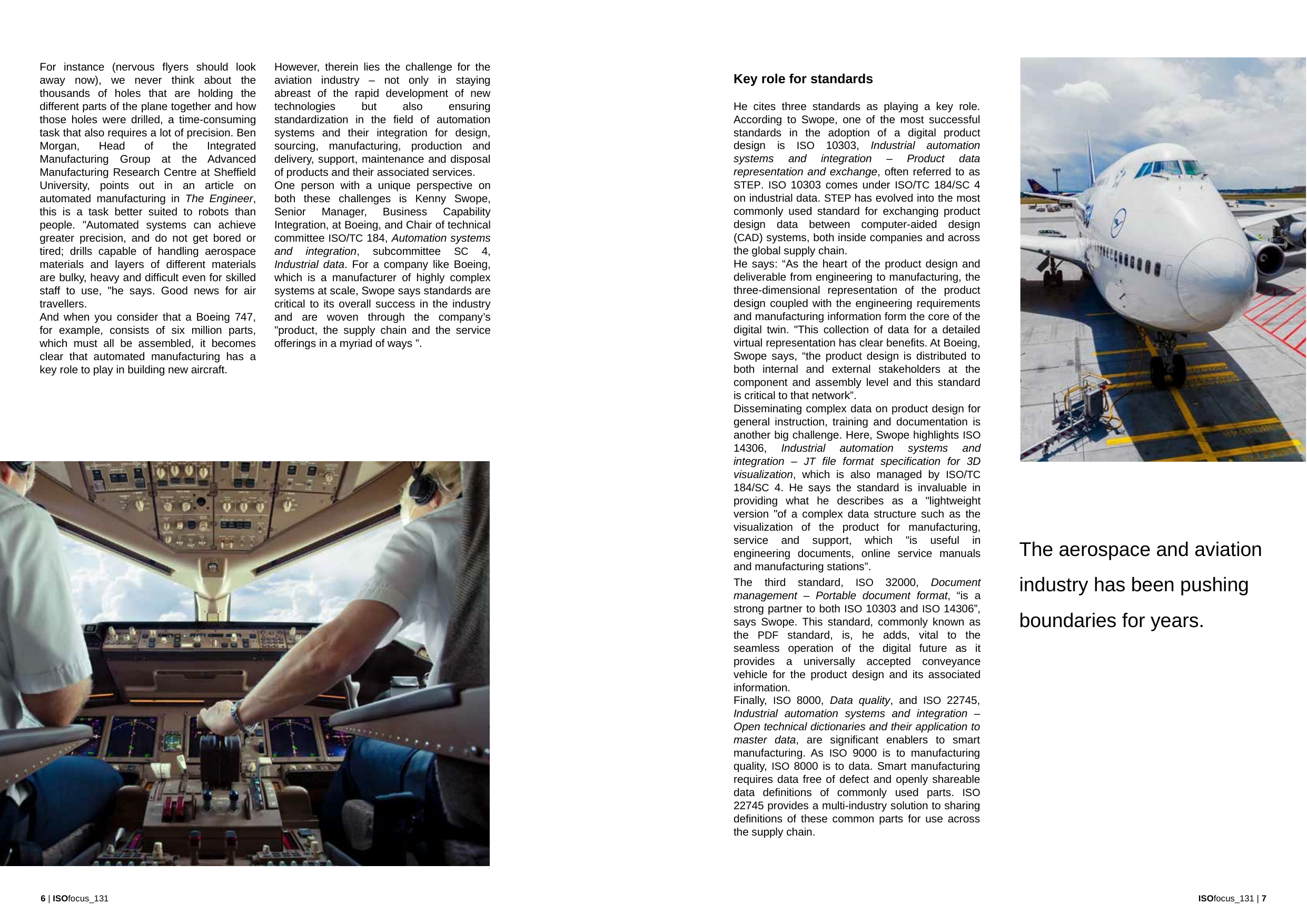

For instance (nervous flyers should look away now), we never think about the thousands of holes that are holding the different parts of the plane together and how those holes were drilled, a time-consuming task that also requires a lot of precision. Ben Morgan, Head of the Integrated Manufacturing Group at the Advanced Manufacturing Research Centre at Sheffield University, points out in an article on automated manufacturing in The Engineer, this is a task better suited to robots than people. "Automated systems can achieve greater precision, and do not get bored or tired; drills capable of handling aerospace materials and layers of different materials are bulky, heavy and difficult even for skilled staff to use, "he says. Good news for air travellers.
And when you consider that a Boeing 747, for example, consists of six million parts, which must all be assembled, it becomes clear that automated manufacturing has a key role to play in building new aircraft.
However, therein lies the challenge for the aviation industry – not only in staying abreast of the rapid development of new technologies but also ensuring standardization in the field of automation systems and their integration for design, sourcing, manufacturing, production and delivery, support, maintenance and disposal of products and their associated services.
One person with a unique perspective on both these challenges is Kenny Swope, Senior Manager, Business Capability Integration, at Boeing, and Chair of technical committee ISO/TC 184, Automation systems and integration, subcommittee SC 4, Industrial data. For a company like Boeing, which is a manufacturer of highly complex systems at scale, Swope says standards are critical to its overall success in the industry and are woven through the company’s "product, the supply chain and the service offerings in a myriad of ways ”.
Key role for standards
He cites three standards as playing a key role. According to Swope, one of the most successful standards in the adoption of a digital product design is ISO 10303, Industrial automation systems and integration – Product data representation and exchange, often referred to as STEP. ISO 10303 comes under ISO/TC 184/SC 4 on industrial data. STEP has evolved into the most commonly used standard for exchanging product design data between computer-aided design (CAD) systems, both inside companies and across the global supply chain.
He says: “As the heart of the product design and deliverable from engineering to manufacturing, the three-dimensional representation of the product design coupled with the engineering requirements and manufacturing information form the core of the digital twin. "This collection of data for a detailed virtual representation has clear benefits. At Boeing, Swope says, “the product design is distributed to both internal and external stakeholders at the component and assembly level and this standard is critical to that network”.
Disseminating complex data on product design for general instruction, training and documentation is another big challenge. Here, Swope highlights ISO 14306, Industrial automation systems and integration – JT file format specification for 3D visualization, which is also managed by ISO/TC 184/SC 4. He says the standard is invaluable in providing what he describes as a "lightweight version "of a complex data structure such as the visualization of the product for manufacturing, service and support, which "is useful in engineering documents, online service manuals and manufacturing stations”.
The third standard, ISO 32000, Document management – Portable document format, “is a strong partner to both ISO 10303 and ISO 14306”, says Swope. This standard, commonly known as the PDF standard, is, he adds, vital to the seamless operation of the digital future as it provides a universally accepted conveyance vehicle for the product design and its associated information.
Finally, ISO 8000, Data quality, and ISO 22745, Industrial automation systems and integration – Open technical dictionaries and their application to master data, are significant enablers to smart manufacturing. As ISO 9000 is to manufacturing quality, ISO 8000 is to data. Smart manufacturing requires data free of defect and openly shareable data definitions of commonly used parts. ISO 22745 provides a multi-industry solution to sharing definitions of these common parts for use across the supply chain.

The aerospace and aviation industry has been pushing boundaries for years.
6 | ISOfocus_131
ISOfocus_131 | 7